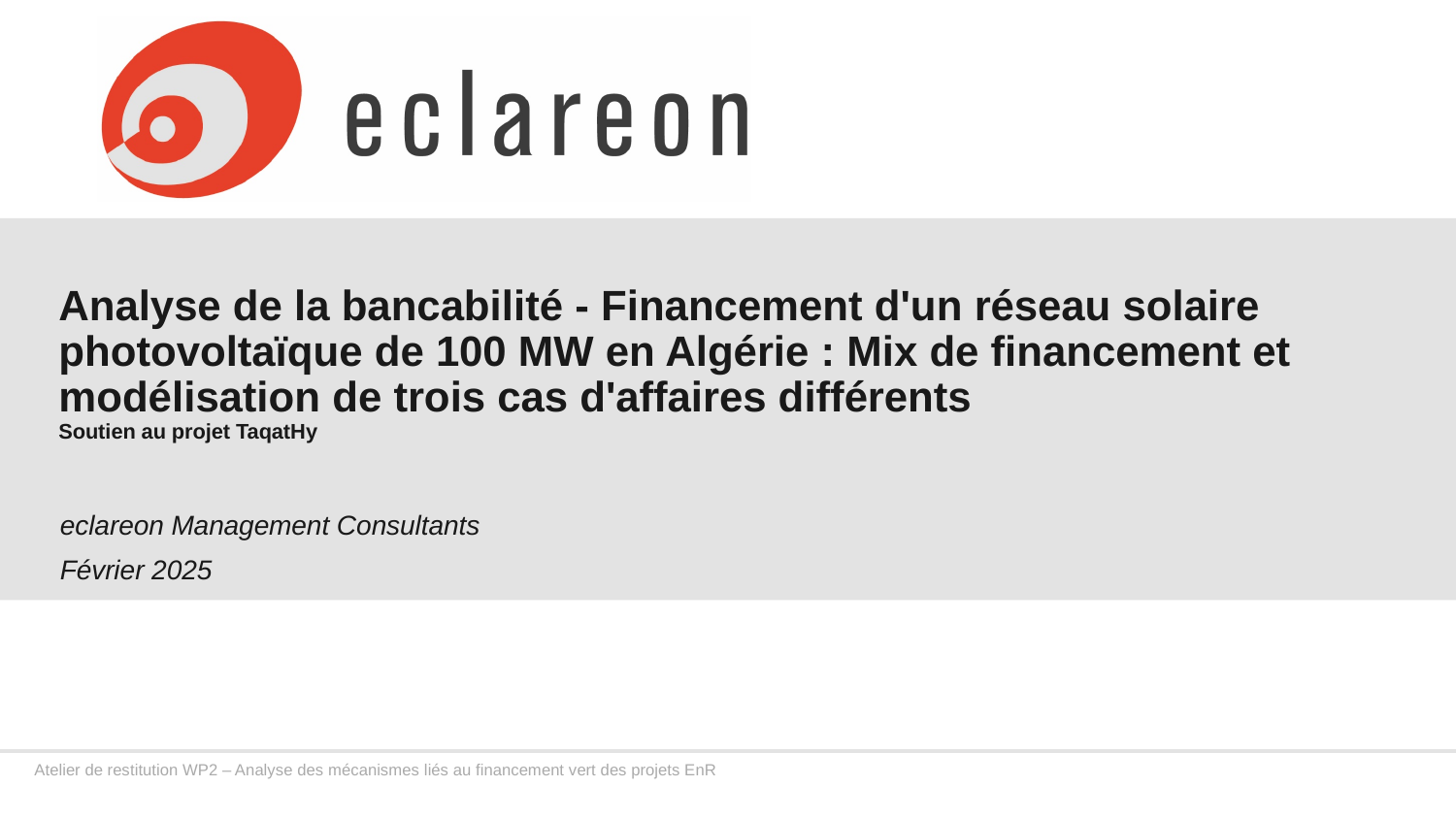

# Analyse de la bancabilité - Financement d'un réseau solaire photovoltaïque de 100 MW en Algérie : Mix de financement et modélisation de trois cas d'affaires différents Soutien au projet TaqatHy

eclareon Management Consultants
Février 2025
Atelier de restitution WP2 – Analyse des mécanismes liés au financement vert des projets EnR